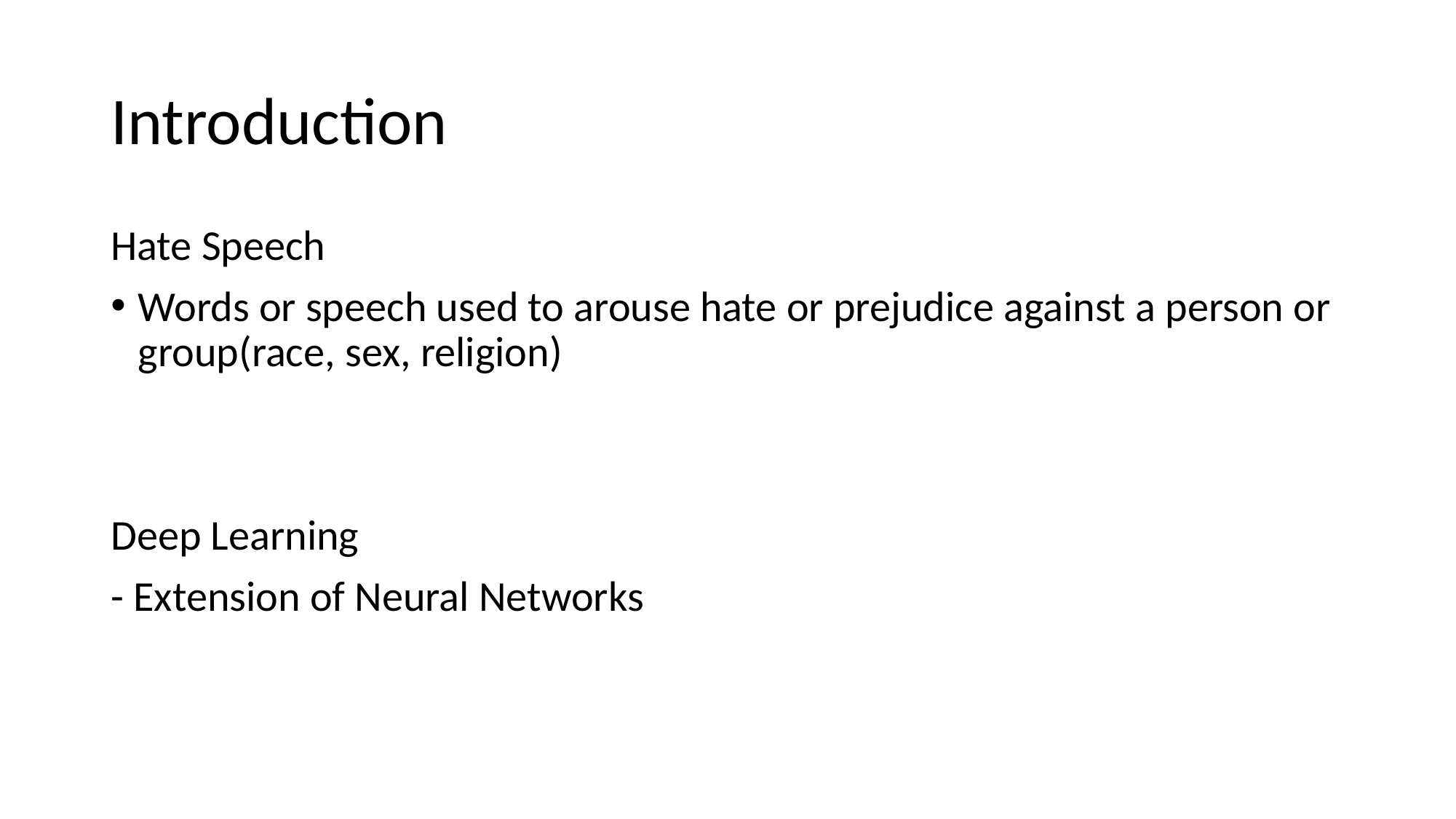

# Introduction
Hate Speech
Words or speech used to arouse hate or prejudice against a person or group(race, sex, religion)

Deep Learning
- Extension of Neural Networks